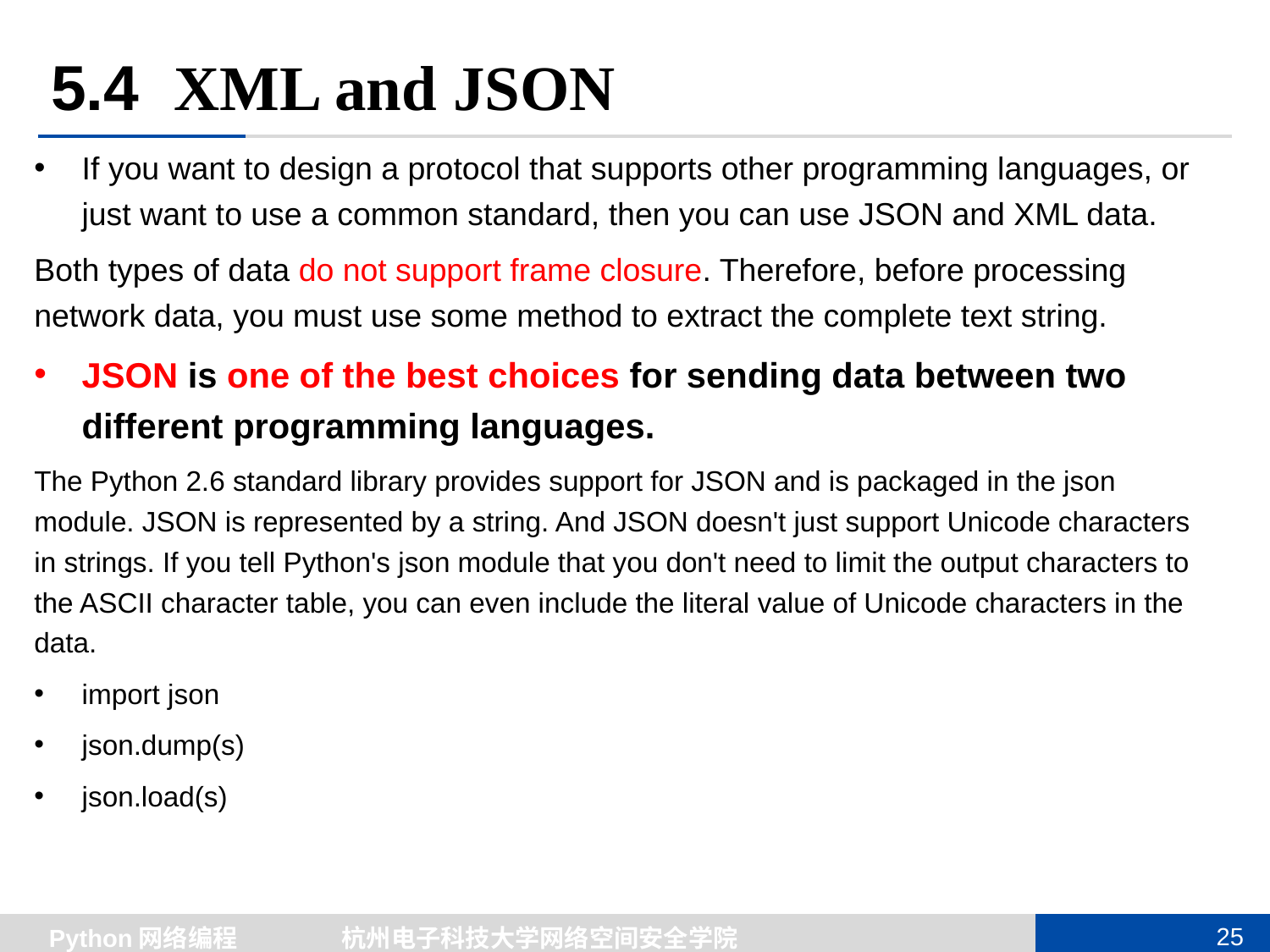

# 5.4  XML and JSON
If you want to design a protocol that supports other programming languages, or just want to use a common standard, then you can use JSON and XML data.
Both types of data do not support frame closure. Therefore, before processing network data, you must use some method to extract the complete text string.
JSON is one of the best choices for sending data between two different programming languages.
The Python 2.6 standard library provides support for JSON and is packaged in the json module. JSON is represented by a string. And JSON doesn't just support Unicode characters in strings. If you tell Python's json module that you don't need to limit the output characters to the ASCII character table, you can even include the literal value of Unicode characters in the data.
import json
json.dump(s)
json.load(s)